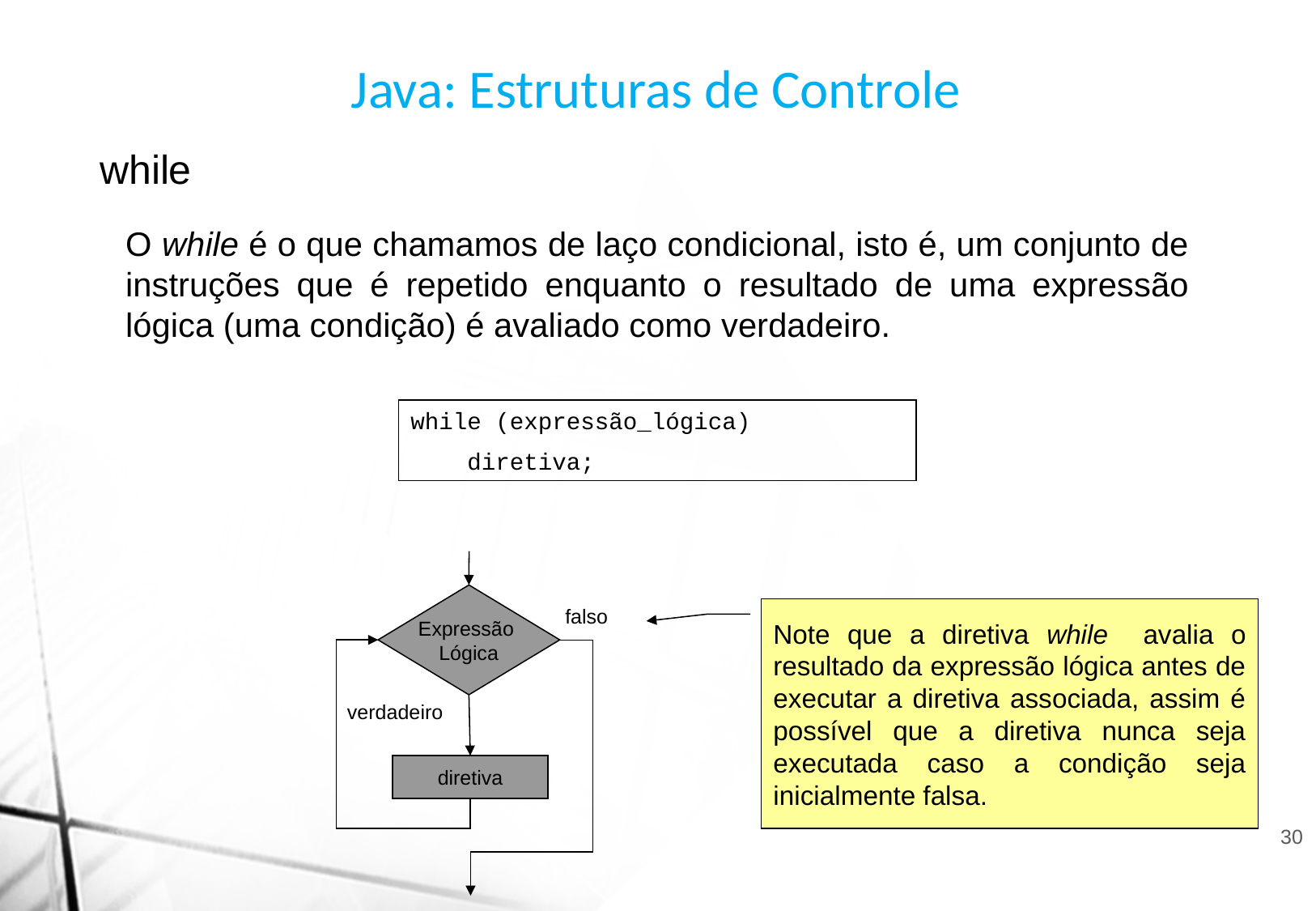

Java: Estruturas de Controle
while
O while é o que chamamos de laço condicional, isto é, um conjunto de instruções que é repetido enquanto o resultado de uma expressão lógica (uma condição) é avaliado como verdadeiro.
while (expressão_lógica)
    diretiva;

Expressão
Lógica
falso
Note que a diretiva while  avalia o resultado da expressão lógica antes de executar a diretiva associada, assim é possível que a diretiva nunca seja executada caso a condição seja inicialmente falsa.

verdadeiro

diretiva
30